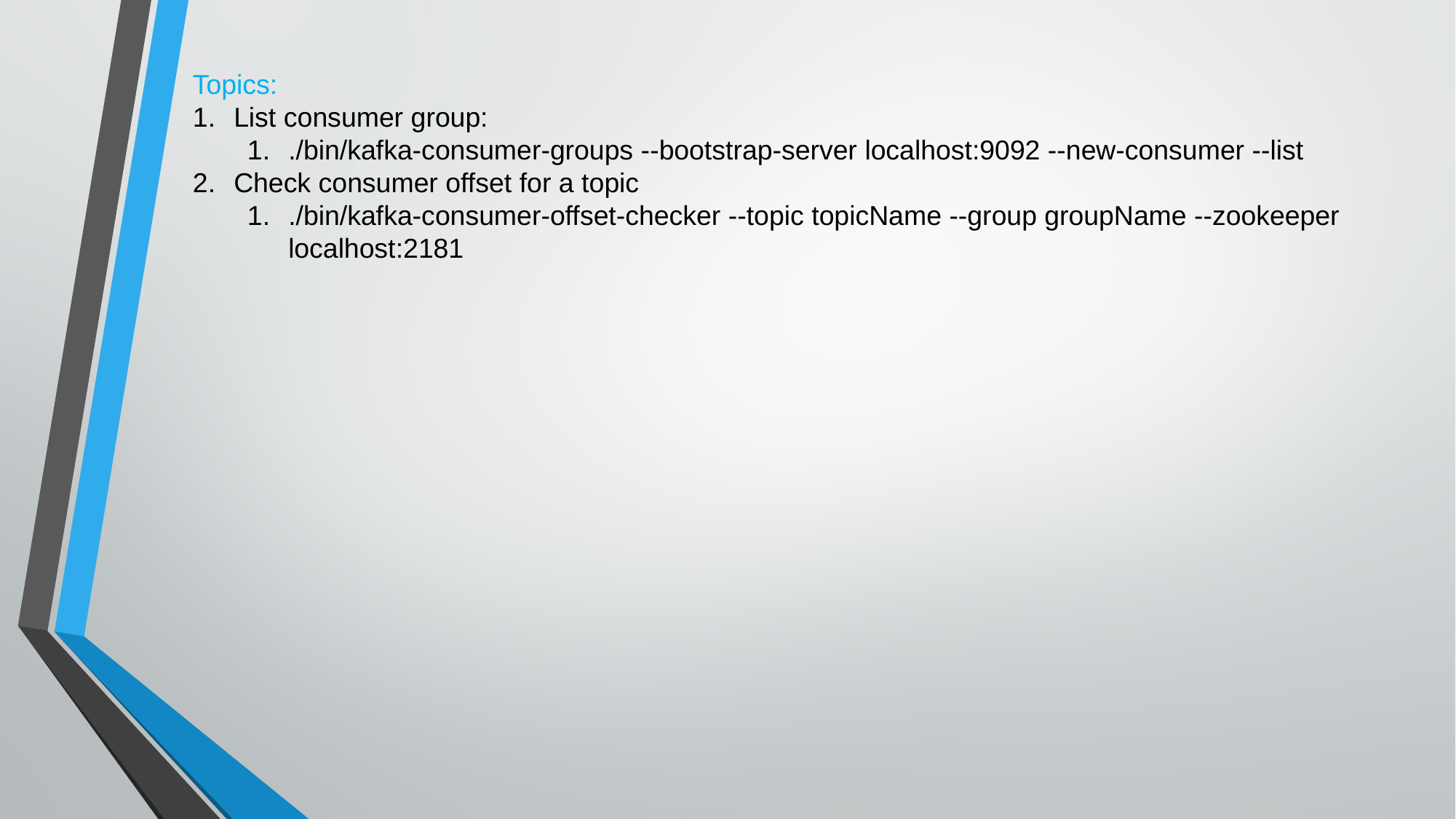

Topics:
List consumer group:
./bin/kafka-consumer-groups --bootstrap-server localhost:9092 --new-consumer --list
Check consumer offset for a topic
./bin/kafka-consumer-offset-checker --topic topicName --group groupName --zookeeper localhost:2181